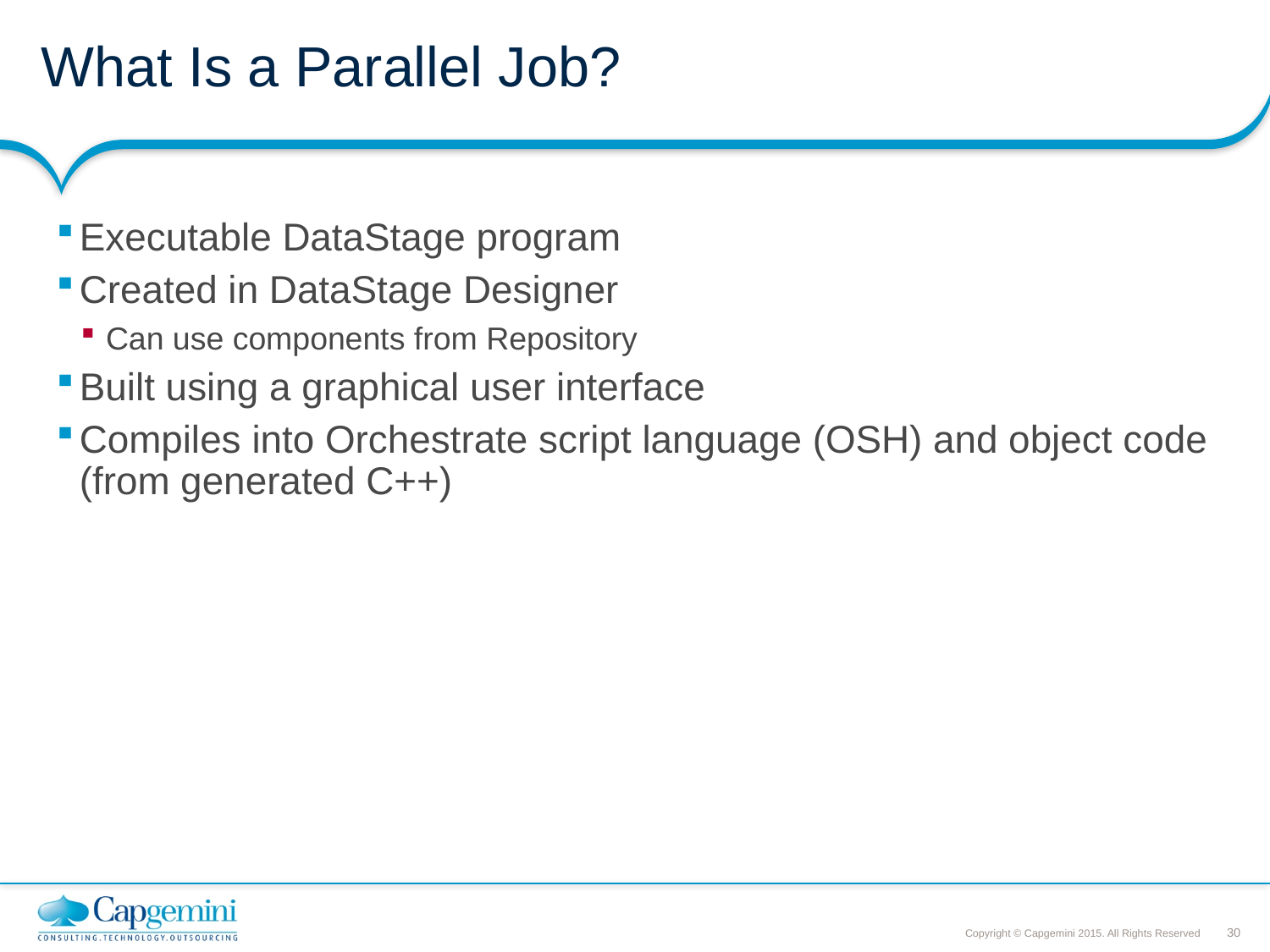

# What Is a Parallel Job?

Executable DataStage program
Created in DataStage Designer
Can use components from Repository
Built using a graphical user interface
Compiles into Orchestrate script language (OSH) and object code (from generated C++)